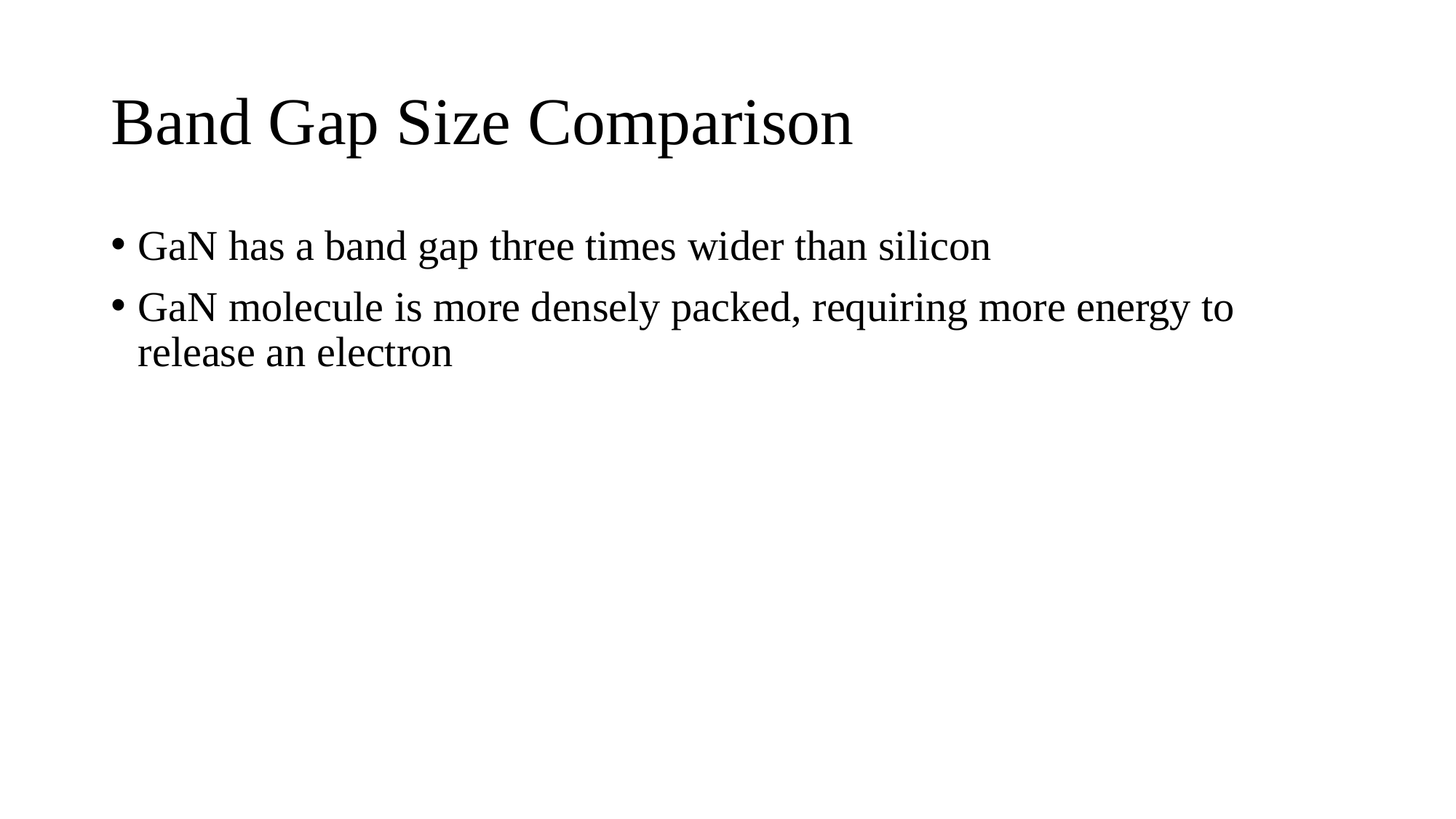

# Band Gap Size Comparison
GaN has a band gap three times wider than silicon
GaN molecule is more densely packed, requiring more energy to release an electron